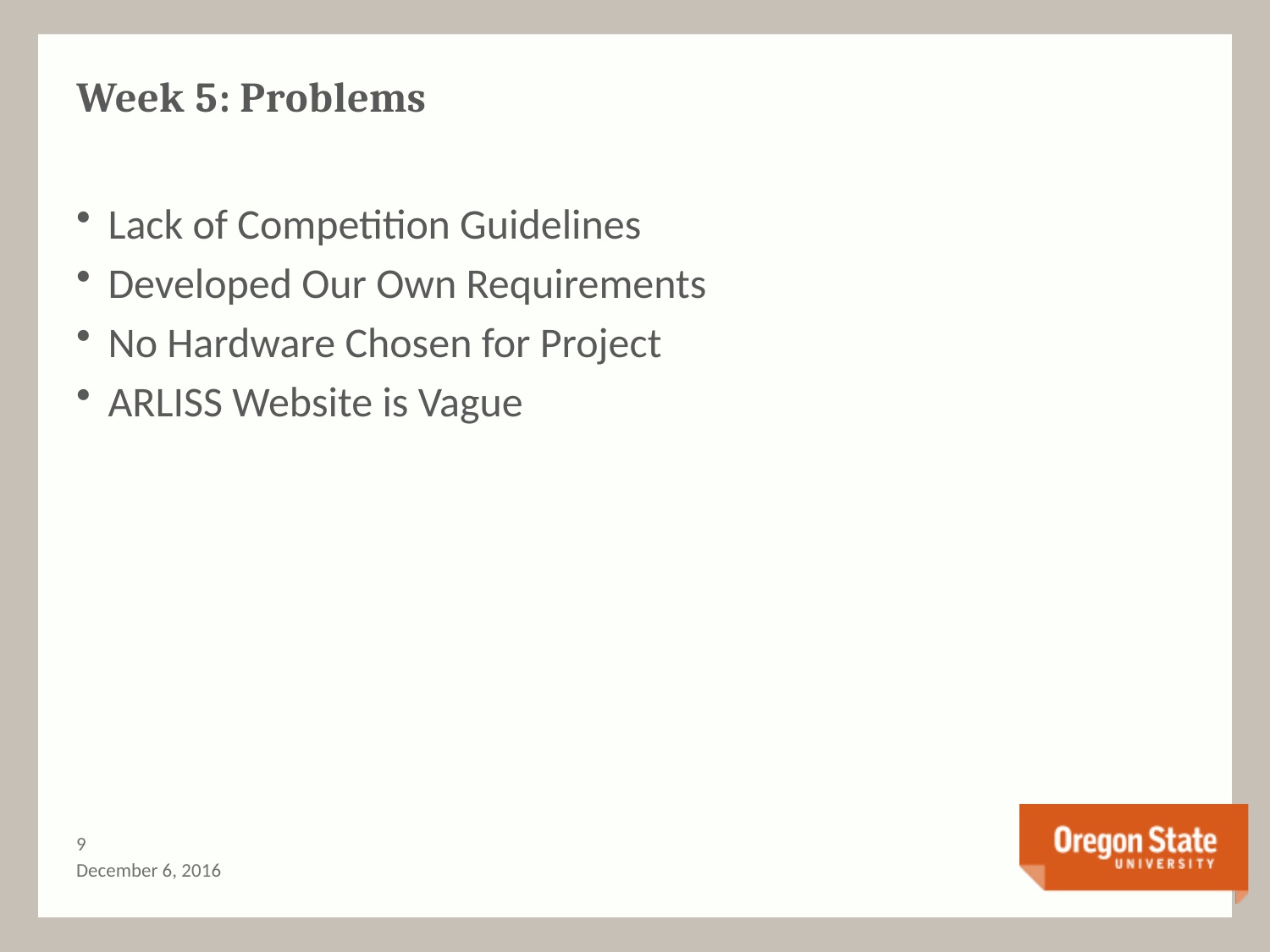

# Week 5: Problems
Lack of Competition Guidelines
Developed Our Own Requirements
No Hardware Chosen for Project
ARLISS Website is Vague
9
December 6, 2016